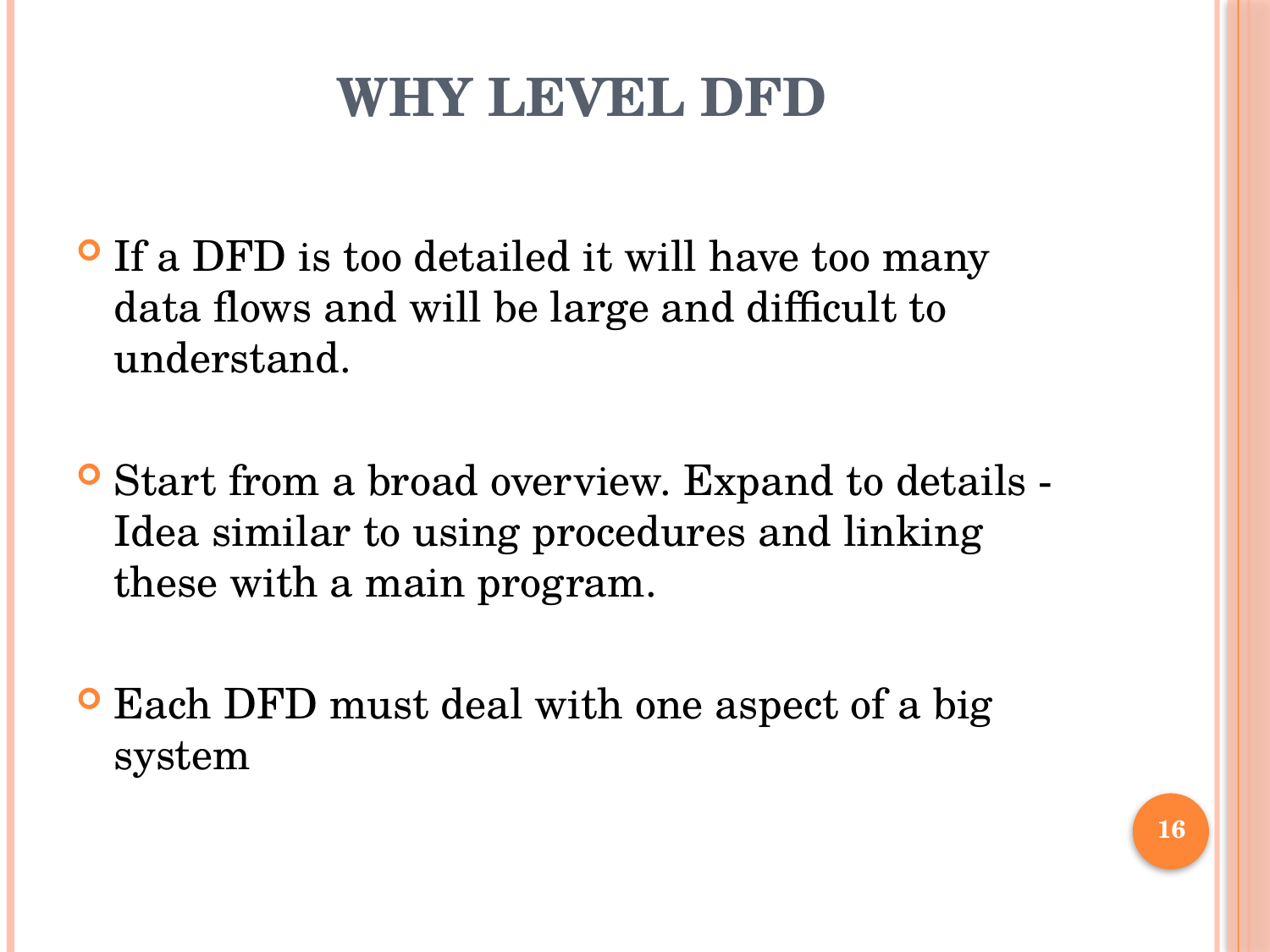

# Why Level DFD
If a DFD is too detailed it will have too many data flows and will be large and difficult to understand.

Start from a broad overview. Expand to details -Idea similar to using procedures and linking these with a main program.

Each DFD must deal with one aspect of a big system

16